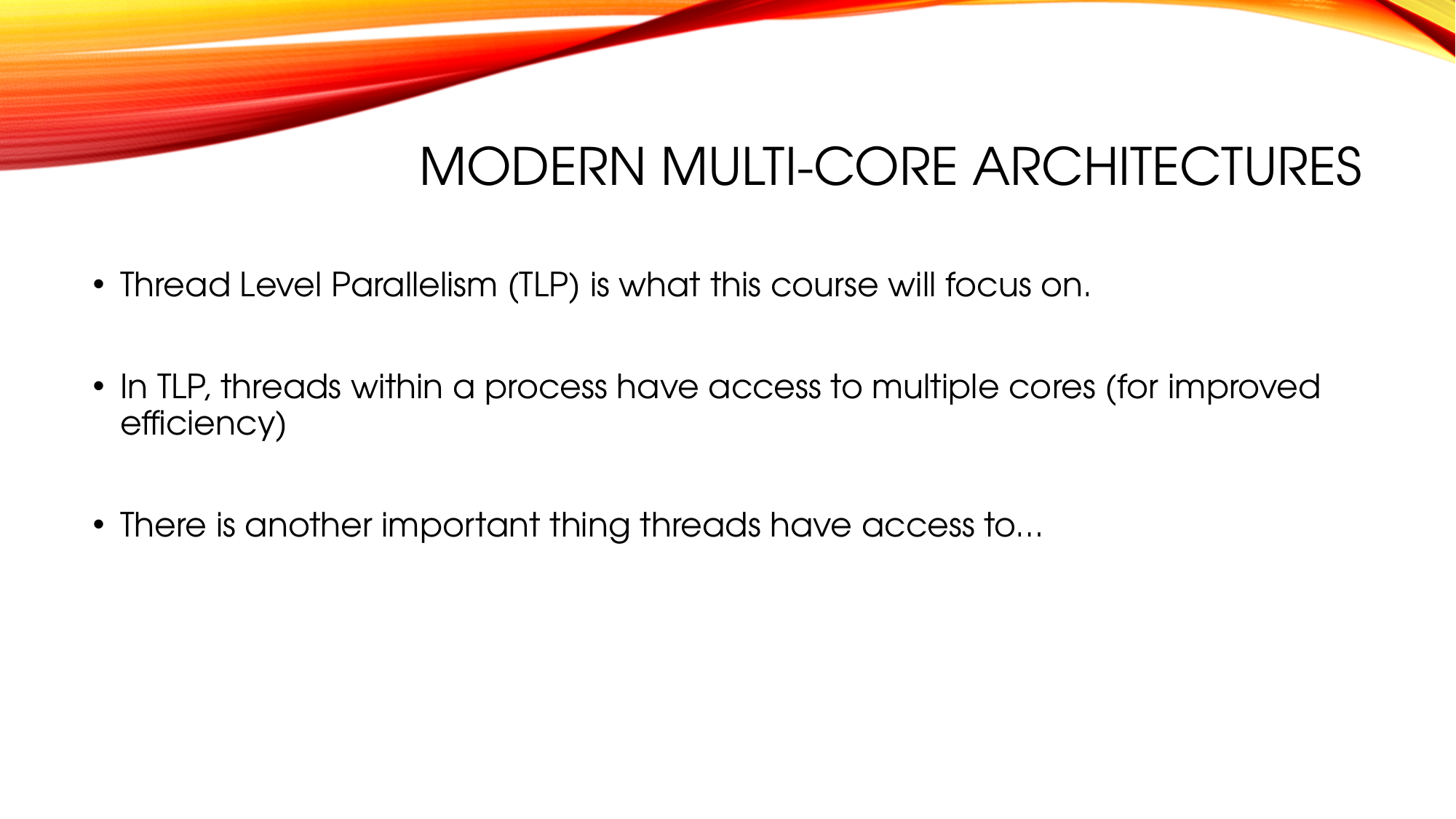

# Modern Multi-Core Architectures
Thread Level Parallelism (TLP) is what this course will focus on.

In TLP, threads within a process have access to multiple cores (for improved efficiency)

There is another important thing threads have access to…